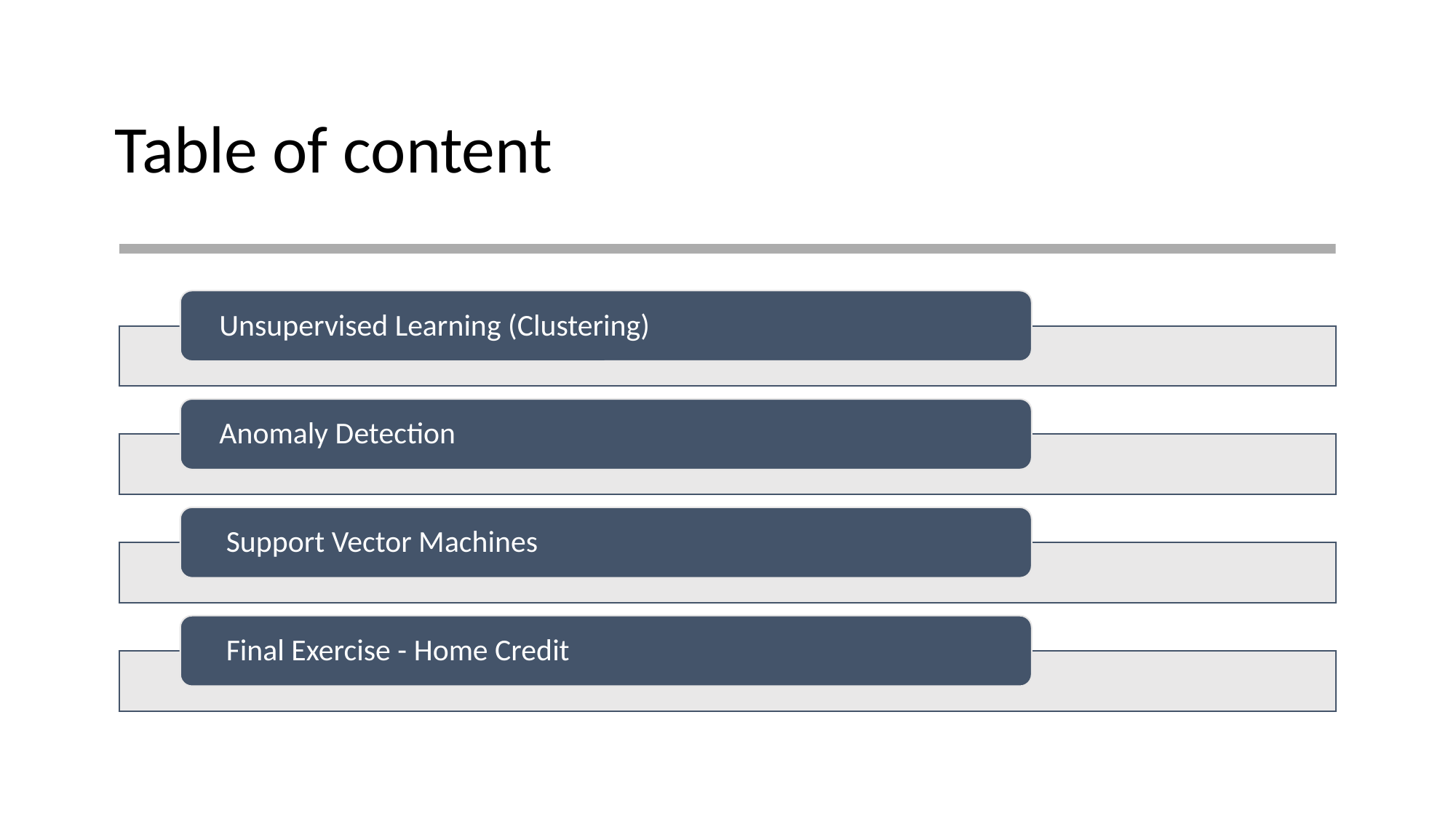

# Table of content

Unsupervised Learning (Clustering)
Anomaly Detection
Support Vector Machines
Final Exercise - Home Credit